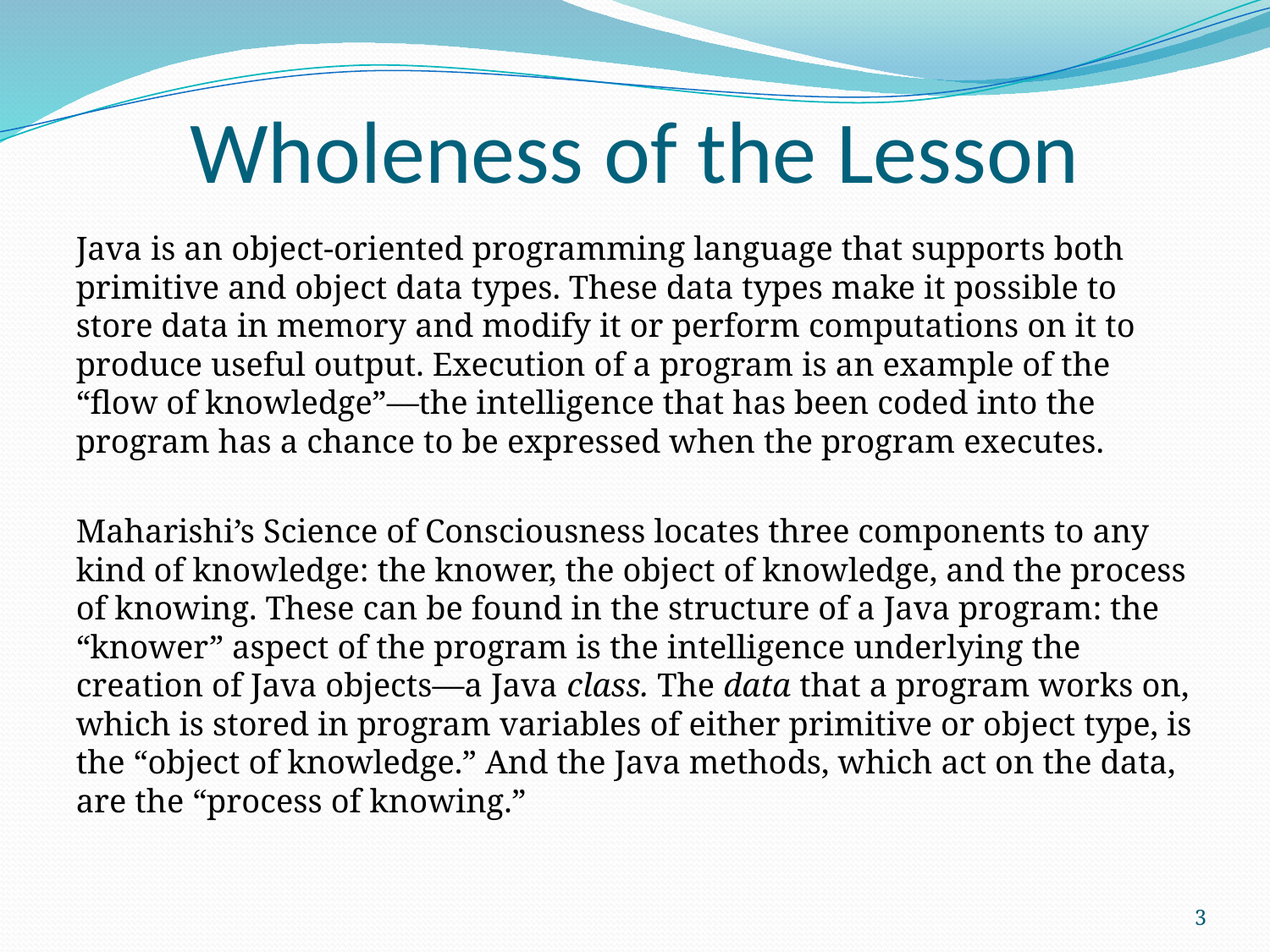

# Wholeness of the Lesson
Java is an object-oriented programming language that supports both primitive and object data types. These data types make it possible to store data in memory and modify it or perform computations on it to produce useful output. Execution of a program is an example of the “flow of knowledge”—the intelligence that has been coded into the program has a chance to be expressed when the program executes.

Maharishi’s Science of Consciousness locates three components to any kind of knowledge: the knower, the object of knowledge, and the process of knowing. These can be found in the structure of a Java program: the “knower” aspect of the program is the intelligence underlying the creation of Java objects—a Java class. The data that a program works on, which is stored in program variables of either primitive or object type, is the “object of knowledge.” And the Java methods, which act on the data, are the “process of knowing.”
3